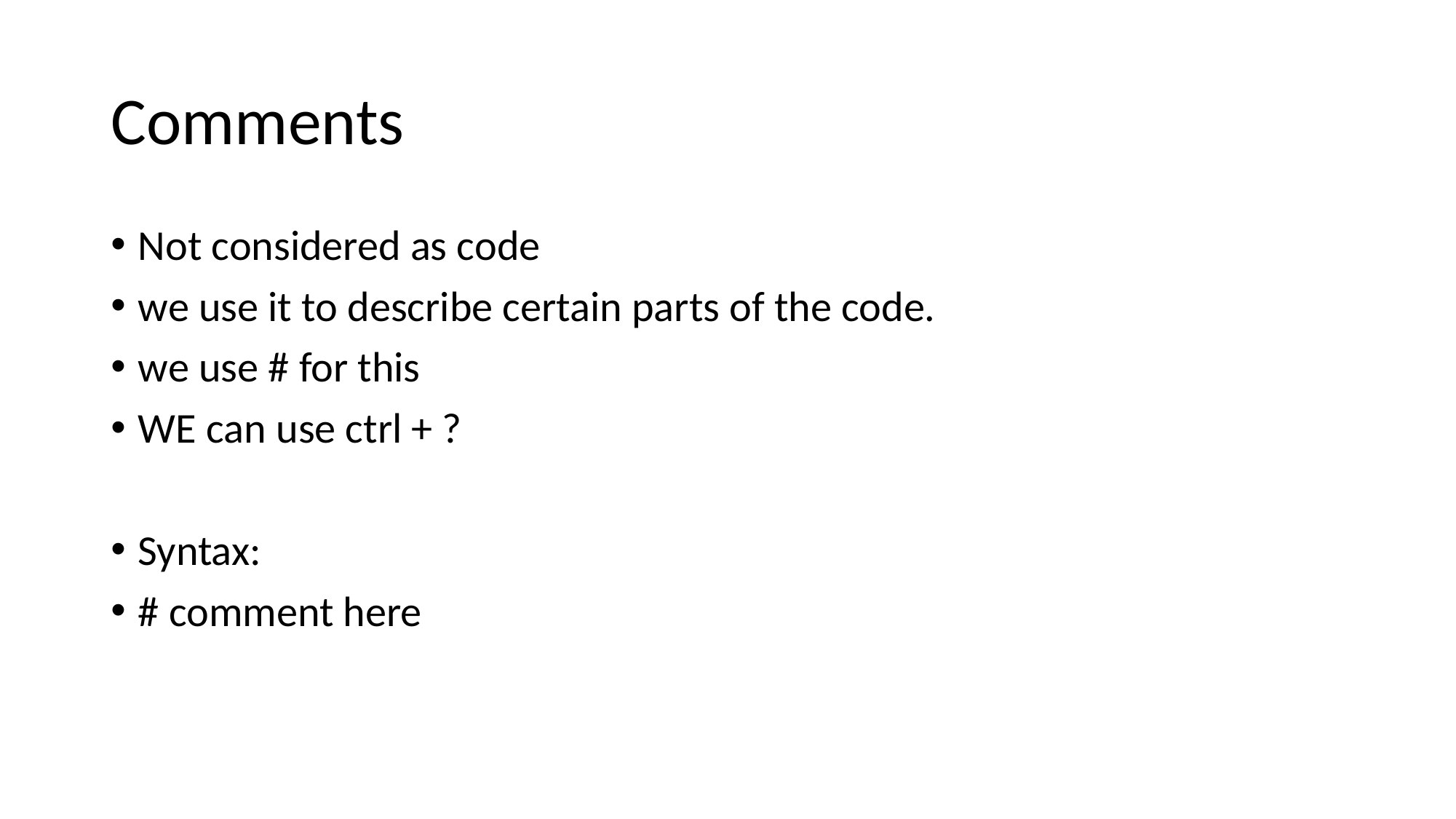

# Comments
Not considered as code
we use it to describe certain parts of the code.
we use # for this
WE can use ctrl + ?

Syntax:
# comment here